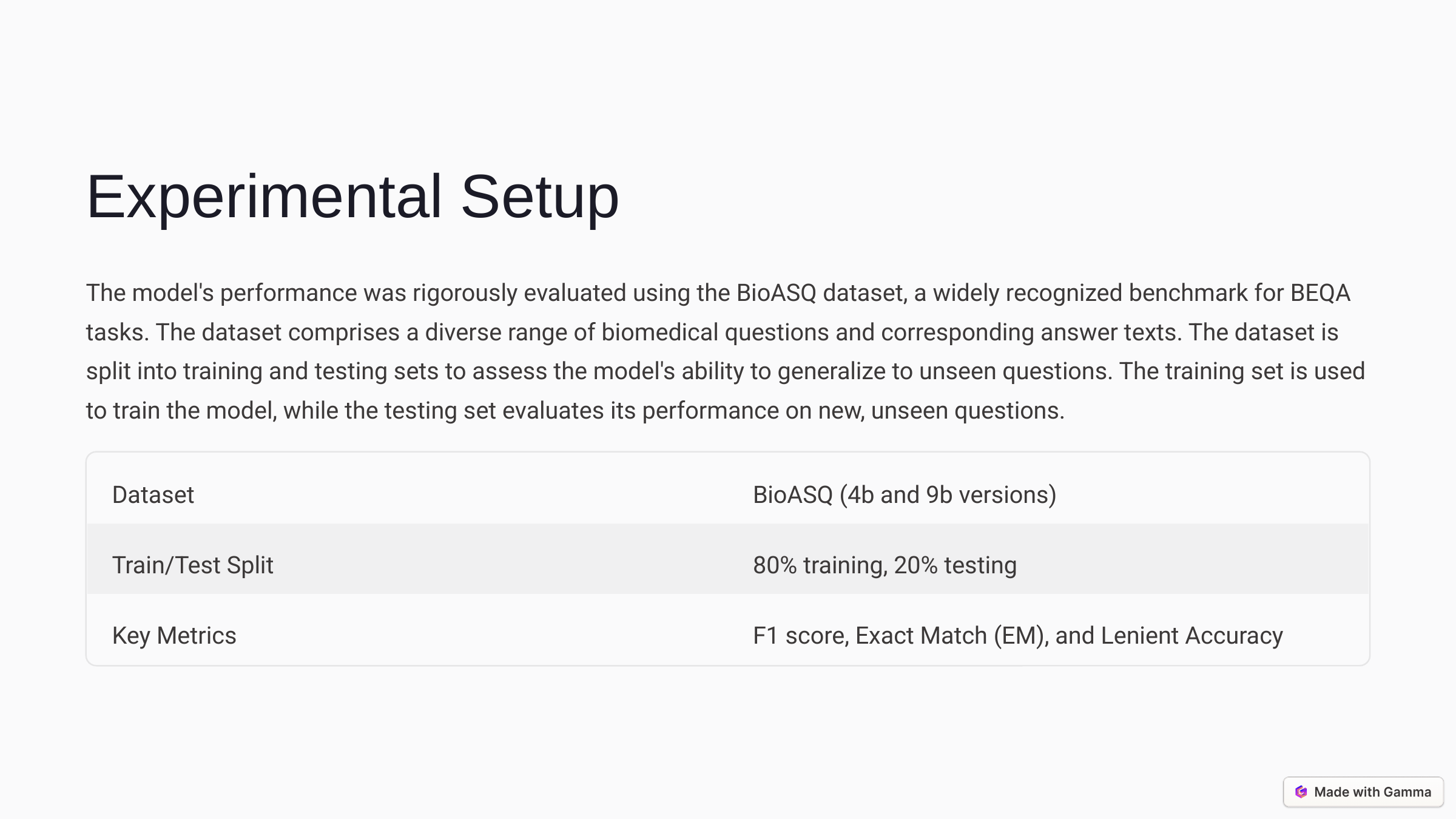

Experimental Setup
The model's performance was rigorously evaluated using the BioASQ dataset, a widely recognized benchmark for BEQA tasks. The dataset comprises a diverse range of biomedical questions and corresponding answer texts. The dataset is split into training and testing sets to assess the model's ability to generalize to unseen questions. The training set is used to train the model, while the testing set evaluates its performance on new, unseen questions.

Dataset
BioASQ (4b and 9b versions)

Train/Test Split
80% training, 20% testing

Key Metrics
F1 score, Exact Match (EM), and Lenient Accuracy